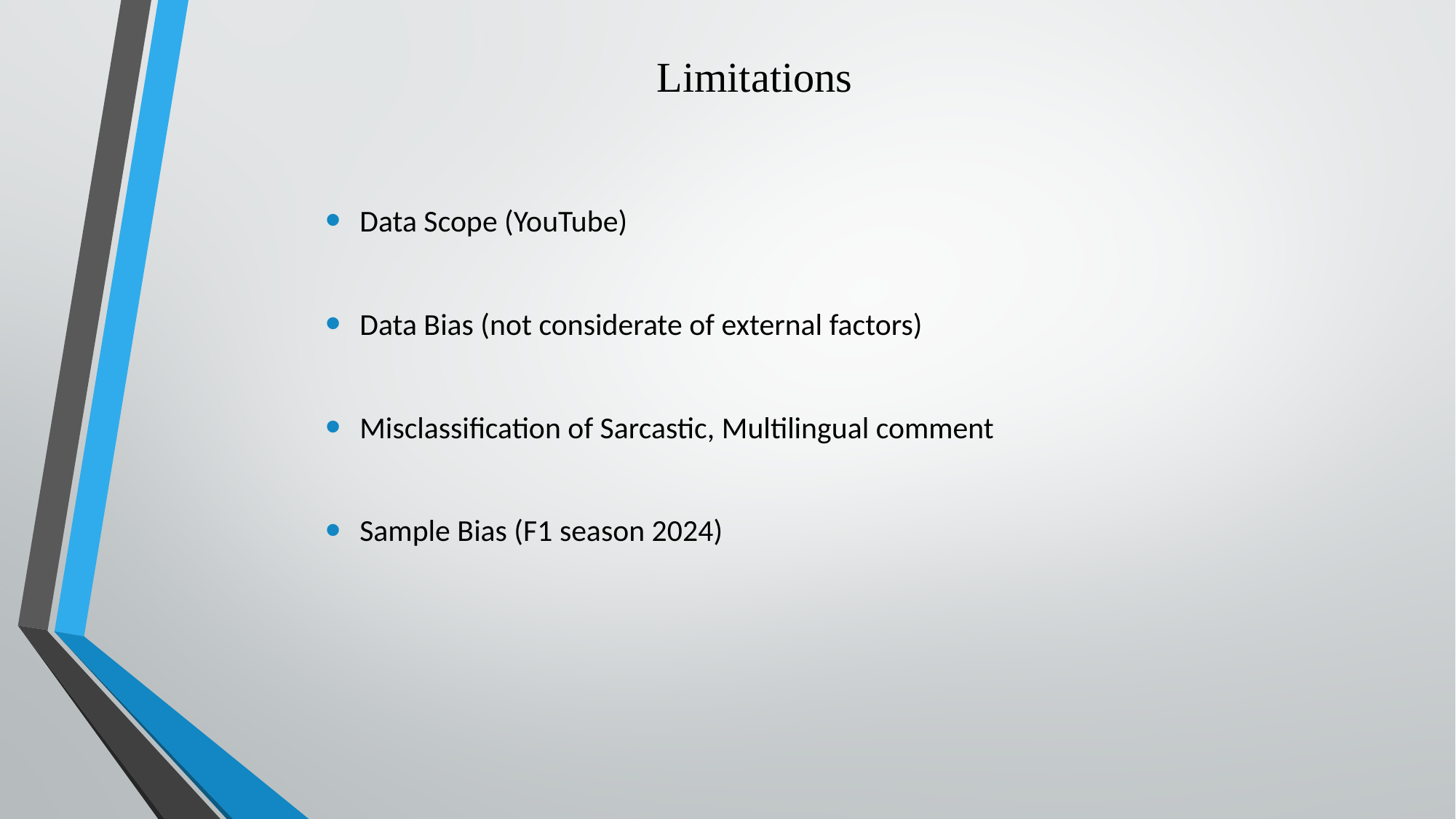

# Limitations
Data Scope (YouTube)

Data Bias (not considerate of external factors)

Misclassification of Sarcastic, Multilingual comment

Sample Bias (F1 season 2024)